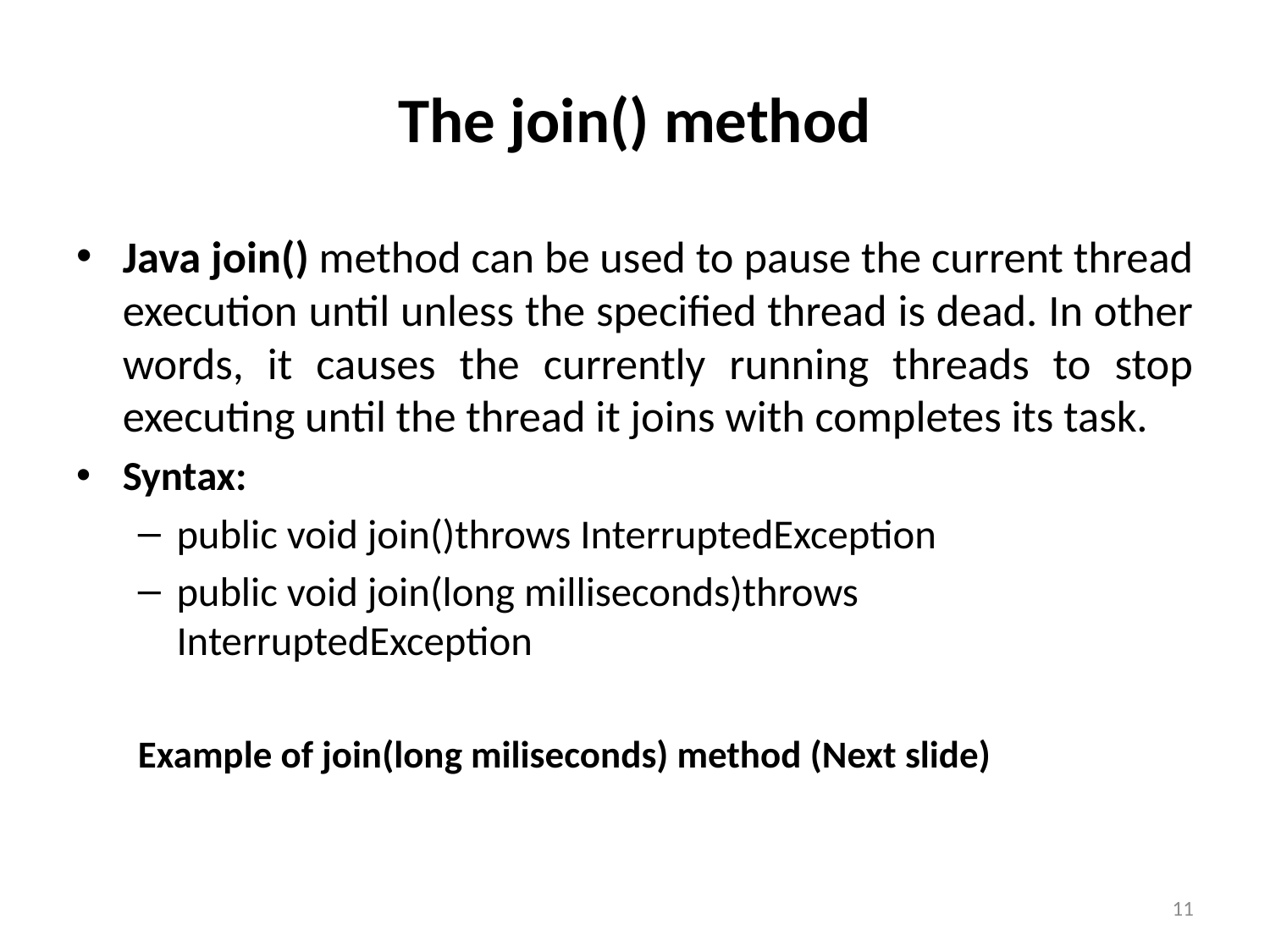

# The join() method
Java join() method can be used to pause the current thread execution until unless the specified thread is dead. In other words, it causes the currently running threads to stop executing until the thread it joins with completes its task.
Syntax:
public void join()throws InterruptedException
public void join(long milliseconds)throws InterruptedException

Example of join(long miliseconds) method (Next slide)
11